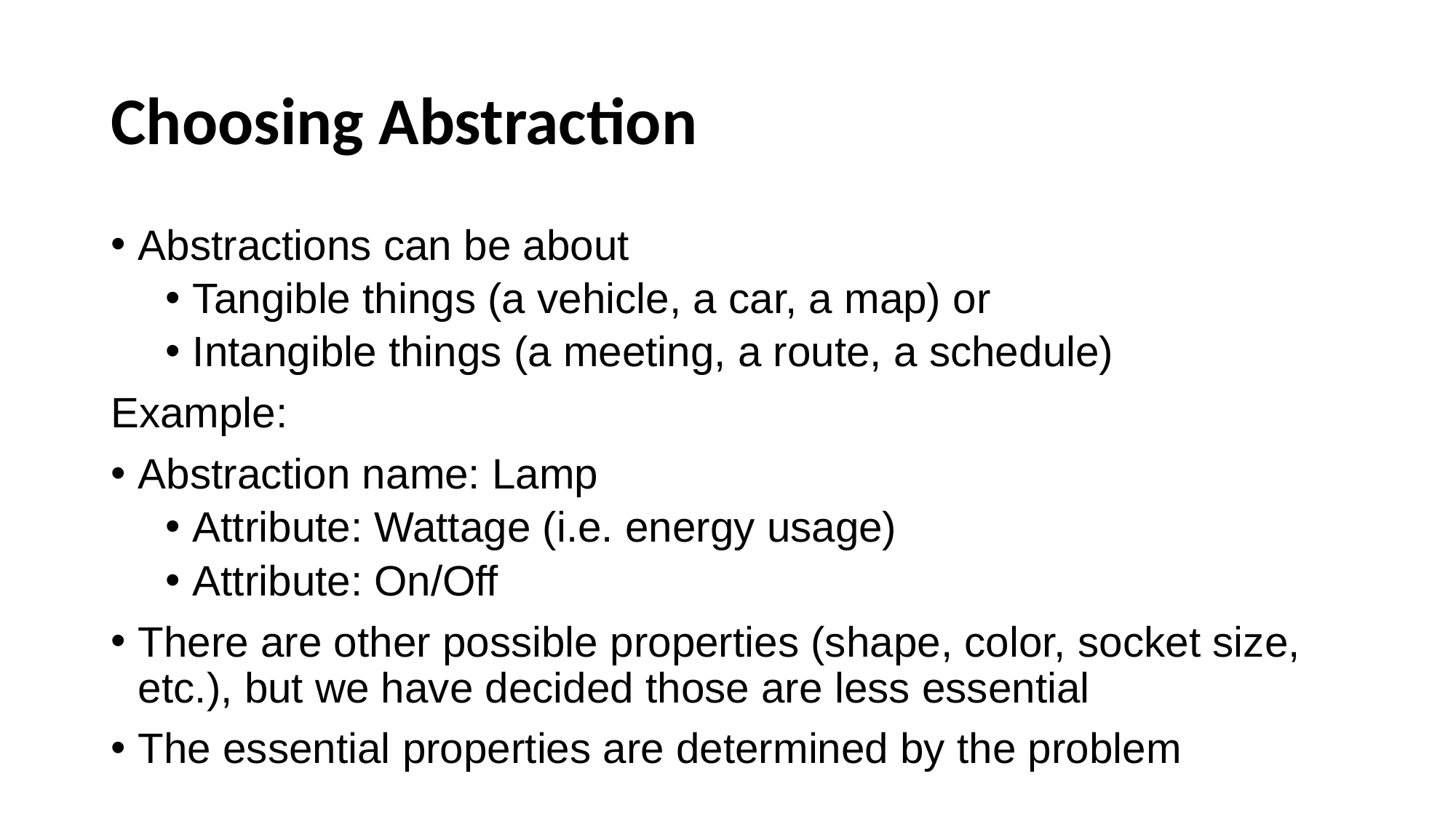

# Choosing Abstraction
Abstractions can be about
Tangible things (a vehicle, a car, a map) or
Intangible things (a meeting, a route, a schedule)
Example:
Abstraction name: Lamp
Attribute: Wattage (i.e. energy usage)
Attribute: On/Off
There are other possible properties (shape, color, socket size, etc.), but we have decided those are less essential
The essential properties are determined by the problem